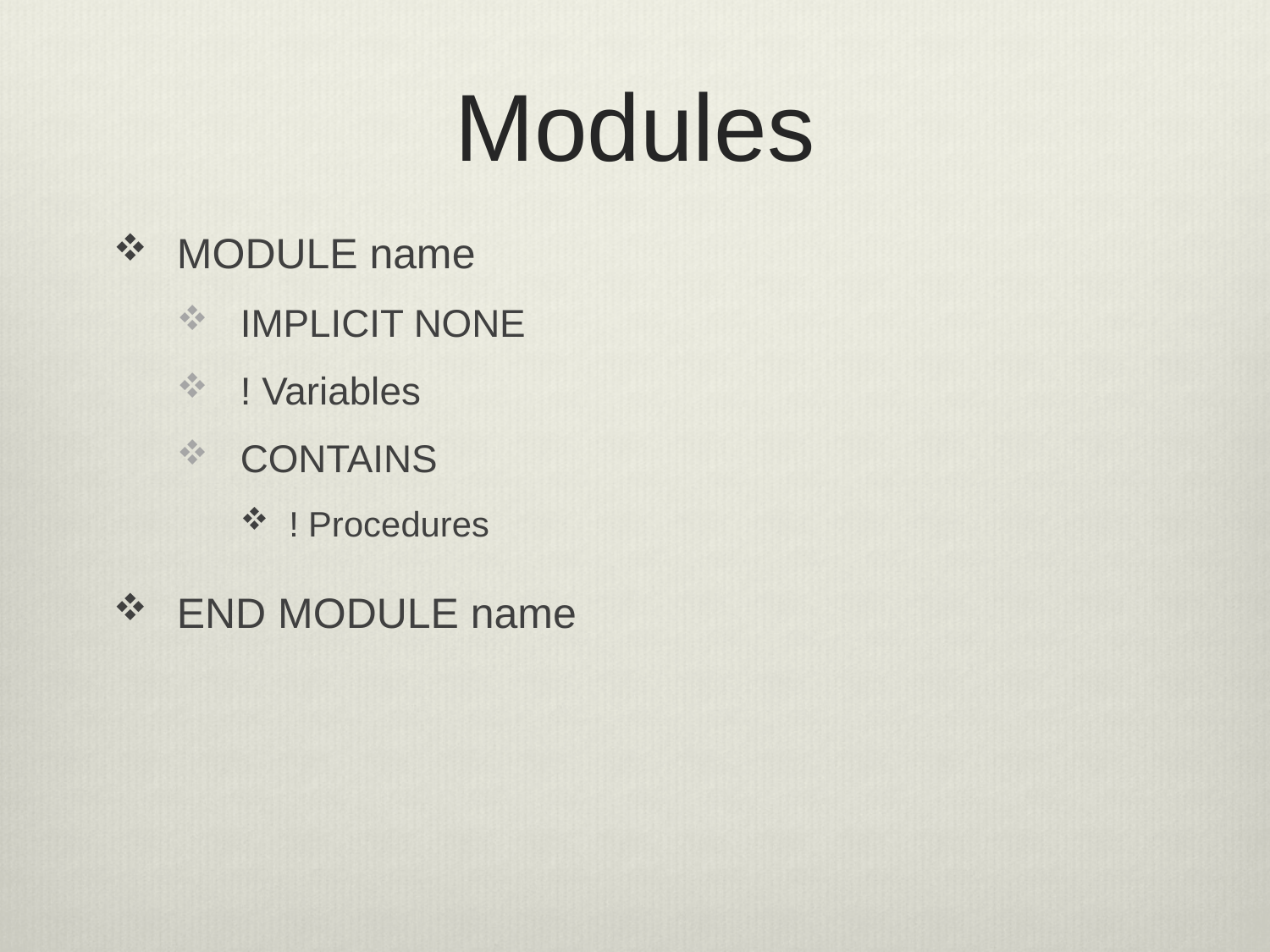

# Modules
MODULE name
IMPLICIT NONE
! Variables
CONTAINS
! Procedures
END MODULE name